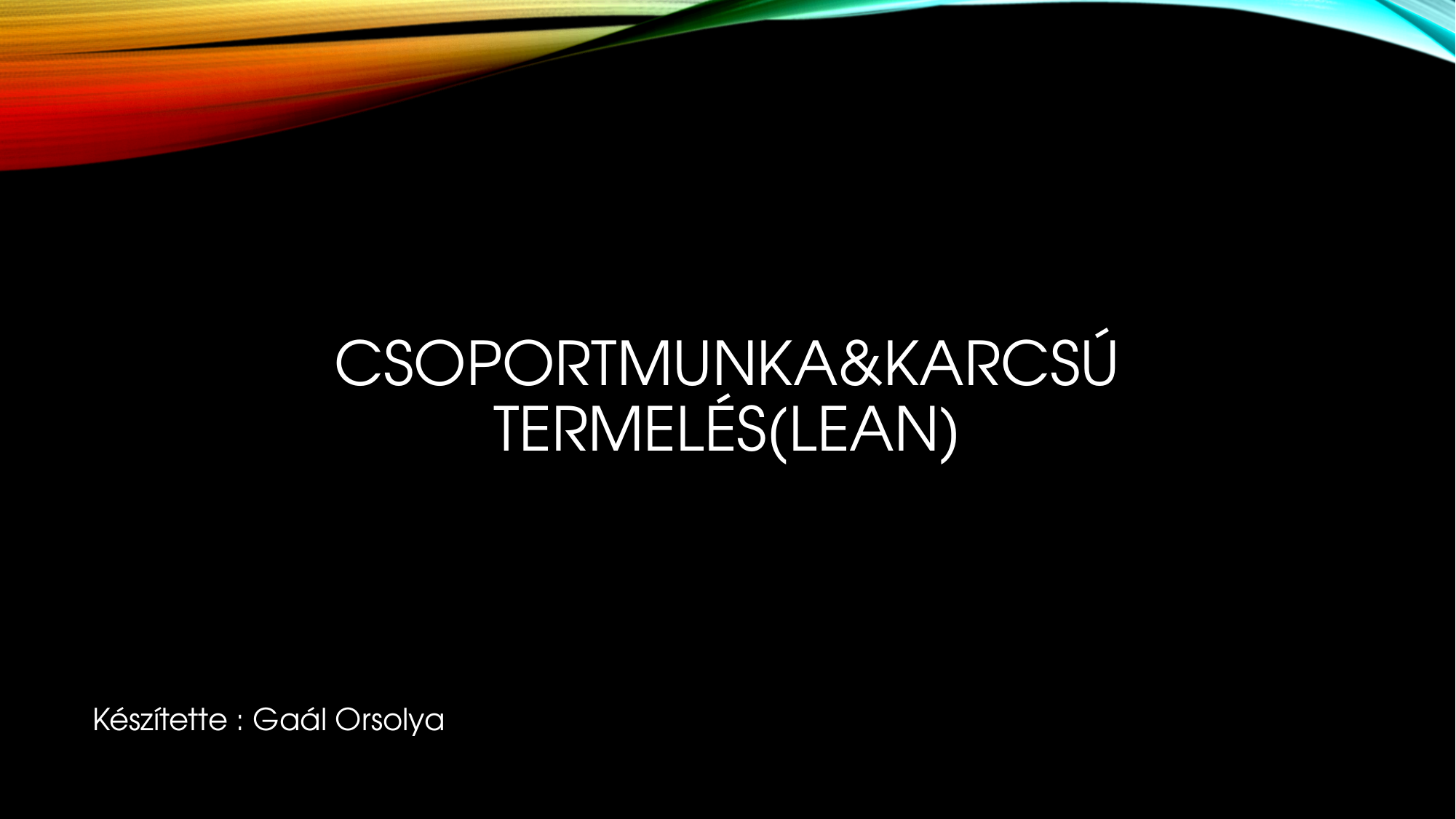

# Csoportmunka&Karcsú termelés(lean)
Készítette : Gaál Orsolya